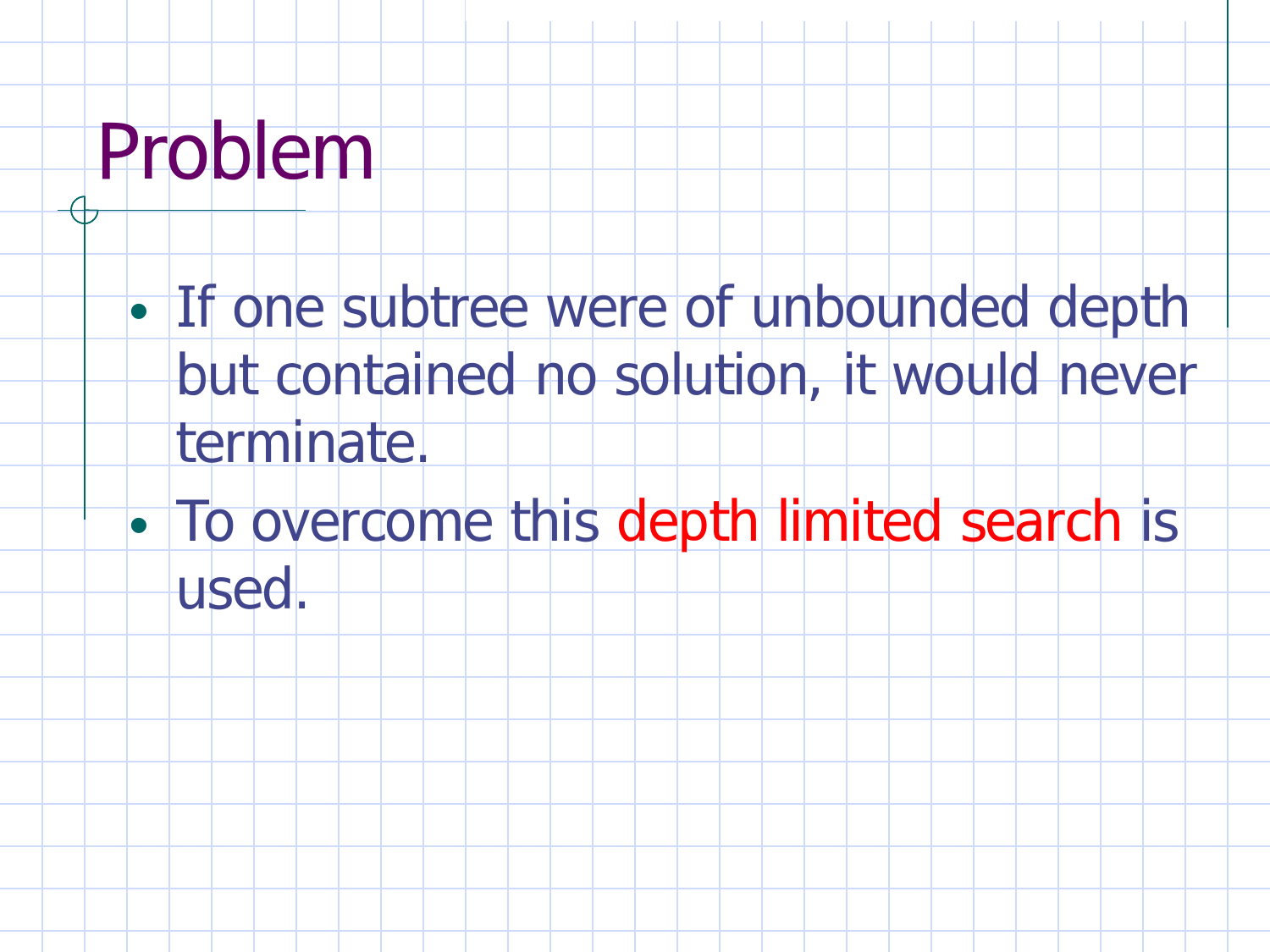

# Problem
If one subtree were of unbounded depth but contained no solution, it would never terminate.
To overcome this depth limited search is used.